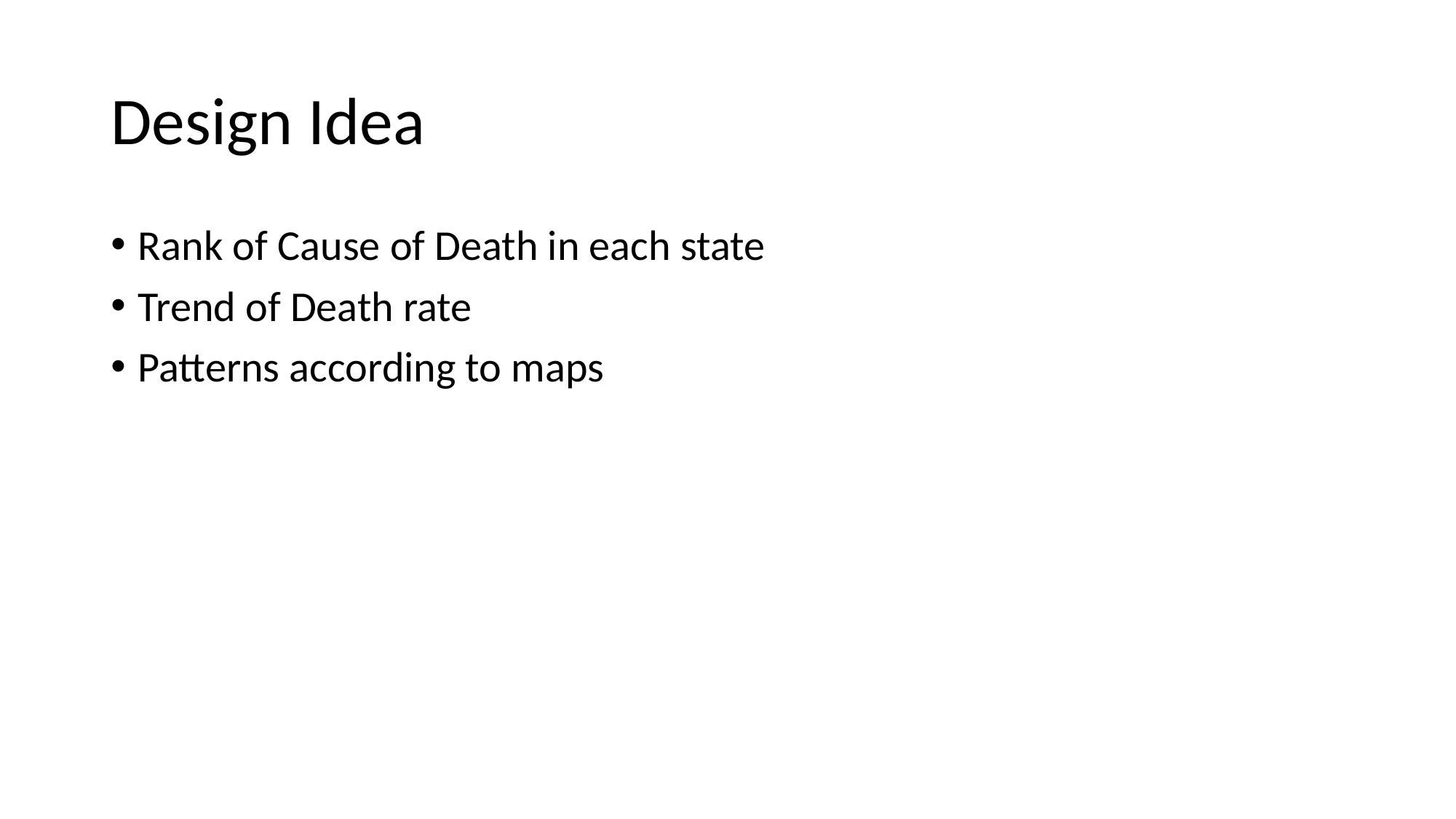

# Design Idea
Rank of Cause of Death in each state
Trend of Death rate
Patterns according to maps